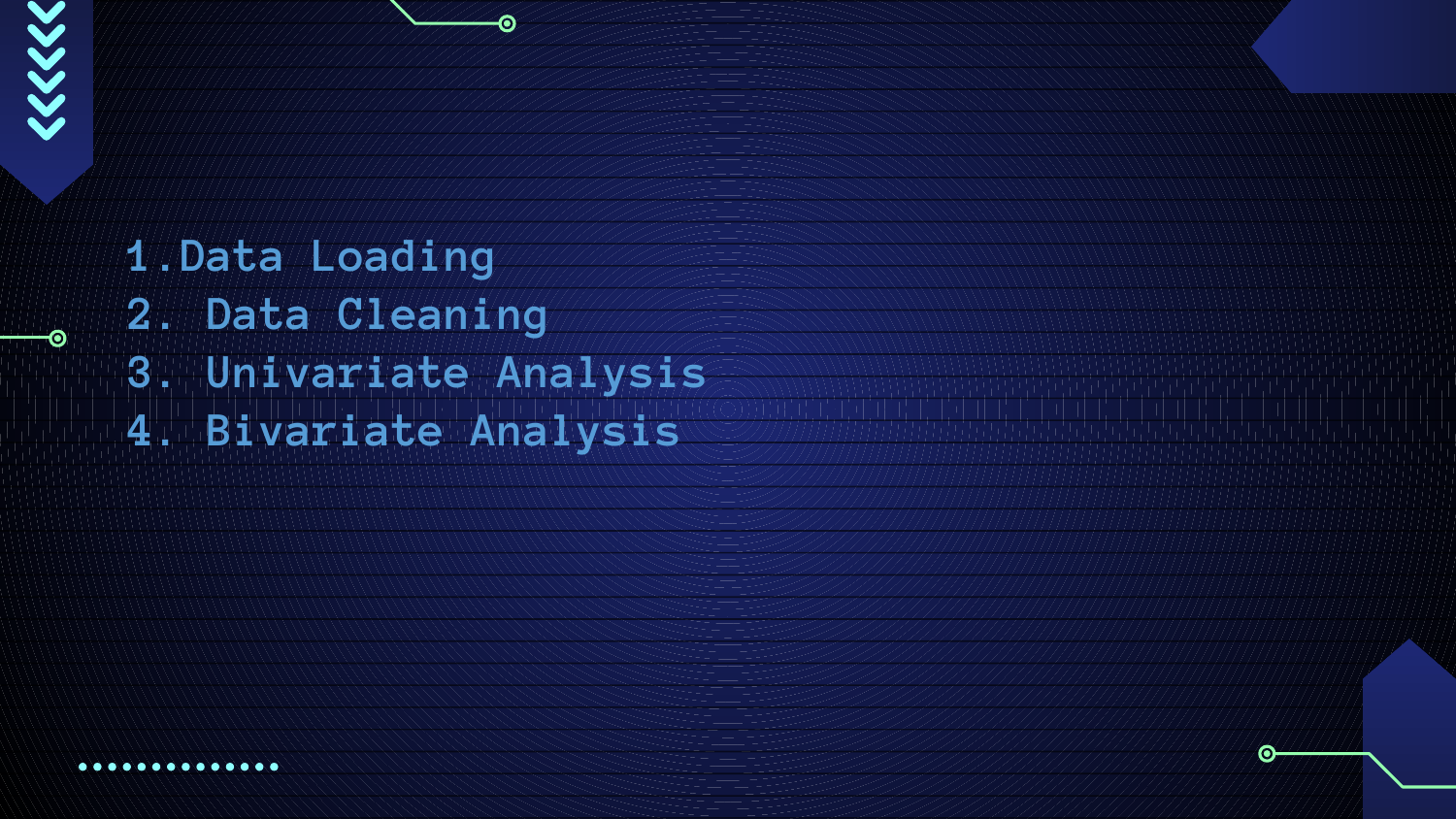

1.Data Loading
2. Data Cleaning
3. Univariate Analysis
4. Bivariate Analysis